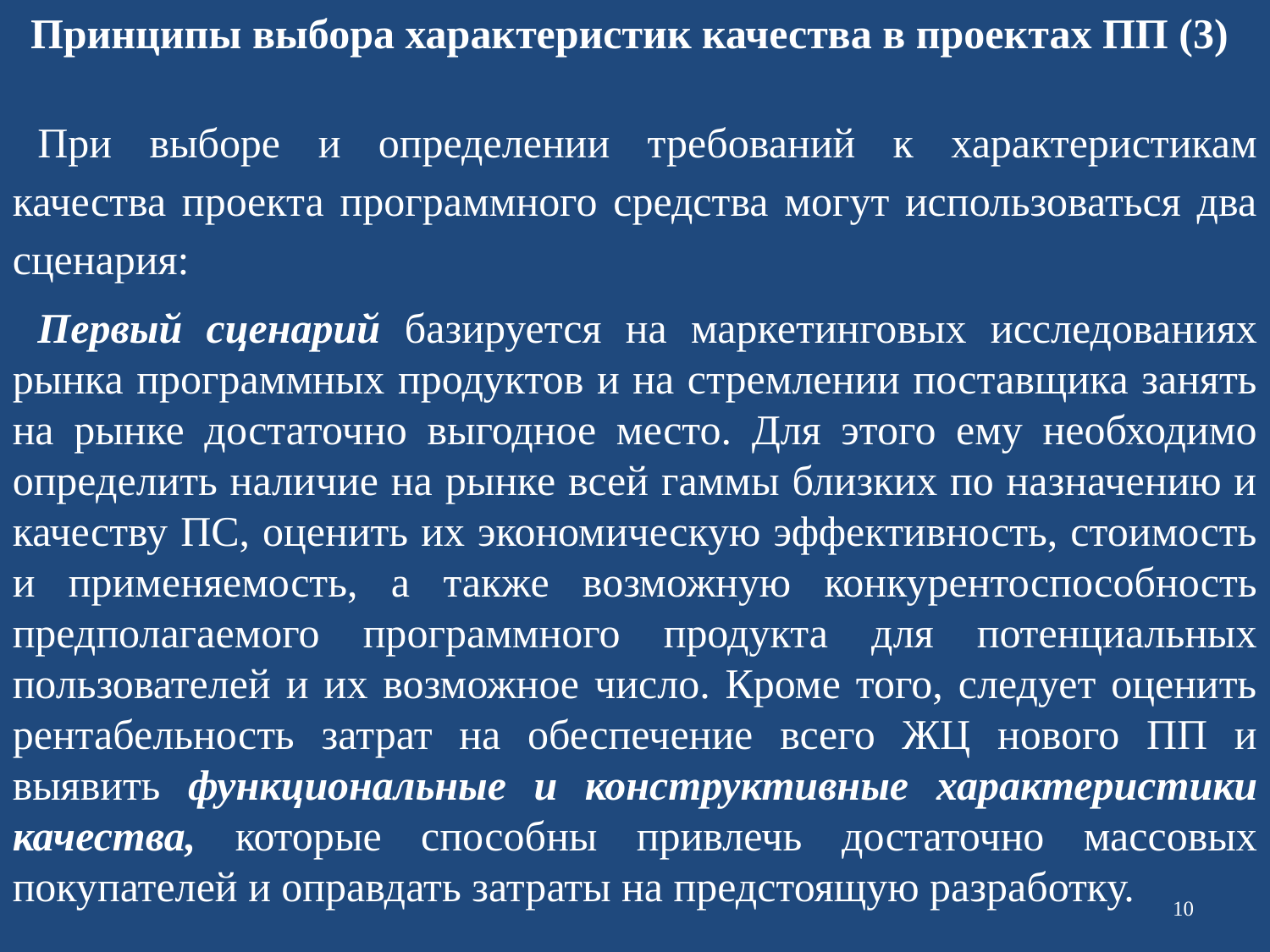

Принципы выбора характеристик качества в проектах ПП (3)

При выборе и определении требований к характеристикам качества проекта программного средства могут использоваться два сценария:
Первый сценарий базируется на маркетинговых исследованиях рынка программных продуктов и на стремлении поставщика занять на рынке достаточно выгодное место. Для этого ему необходимо определить наличие на рынке всей гаммы близких по назначению и качеству ПС, оценить их экономическую эффективность, стоимость и применяемость, а также возможную конкурентоспособность предполагаемого программного продукта для потенциальных пользователей и их возможное число. Кроме того, следует оценить рентабельность затрат на обеспечение всего ЖЦ нового ПП и выявить функциональные и конструктивные характеристики качества, которые способны привлечь достаточно массовых покупателей и оправдать затраты на предстоящую разработку.

10